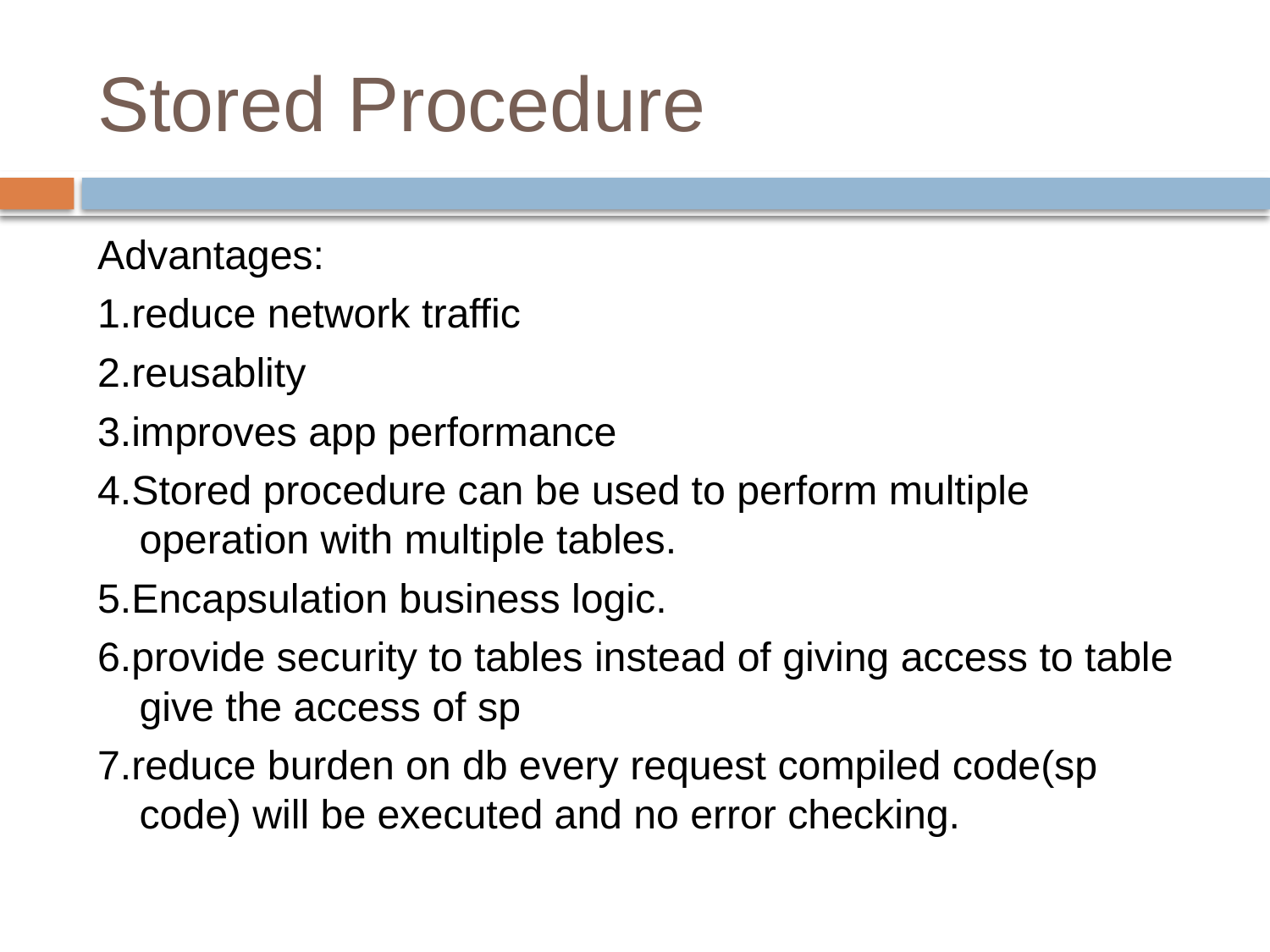

# Stored Procedure
Advantages:
1.reduce network traffic
2.reusablity
3.improves app performance
4.Stored procedure can be used to perform multiple operation with multiple tables.
5.Encapsulation business logic.
6.provide security to tables instead of giving access to table give the access of sp
7.reduce burden on db every request compiled code(sp code) will be executed and no error checking.